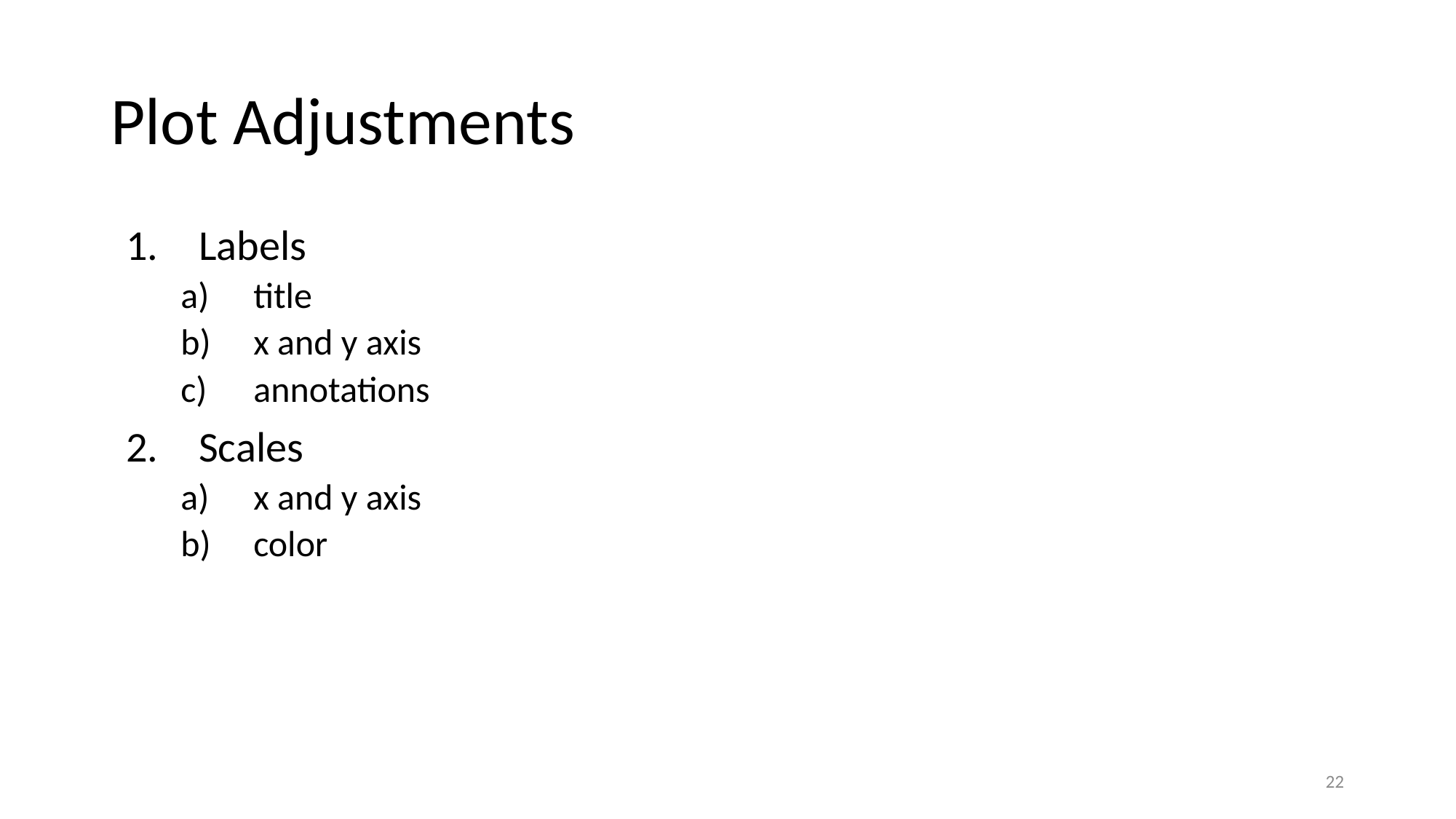

# Plot Adjustments
Labels
title
x and y axis
annotations
Scales
x and y axis
color

22